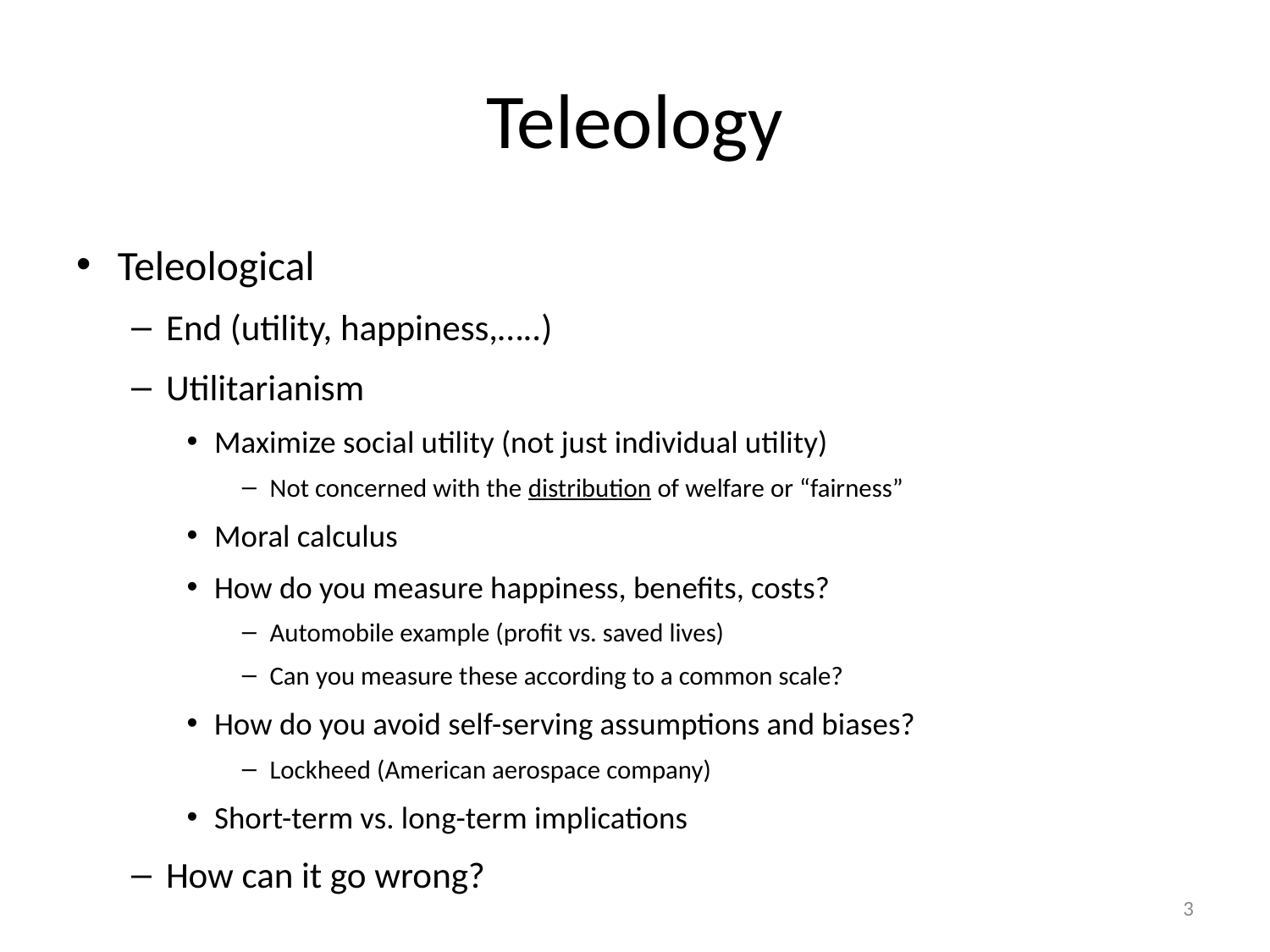

# Teleology
Teleological
End (utility, happiness,…..)
Utilitarianism
Maximize social utility (not just individual utility)
Not concerned with the distribution of welfare or “fairness”
Moral calculus
How do you measure happiness, benefits, costs?
Automobile example (profit vs. saved lives)
Can you measure these according to a common scale?
How do you avoid self-serving assumptions and biases?
Lockheed (American aerospace company)
Short-term vs. long-term implications
How can it go wrong?
3